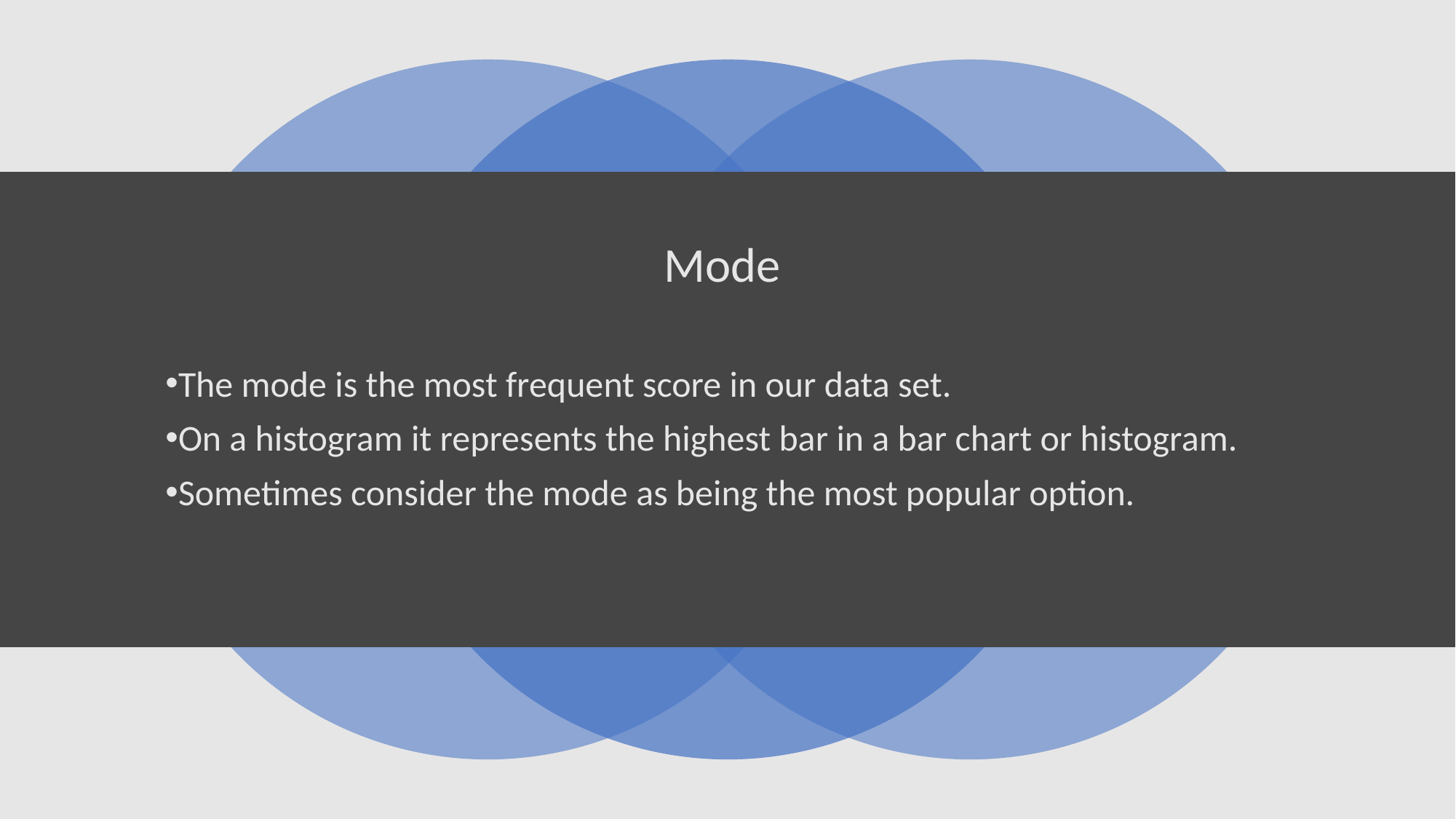

# Mode
The mode is the most frequent score in our data set.
On a histogram it represents the highest bar in a bar chart or histogram.
Sometimes consider the mode as being the most popular option.